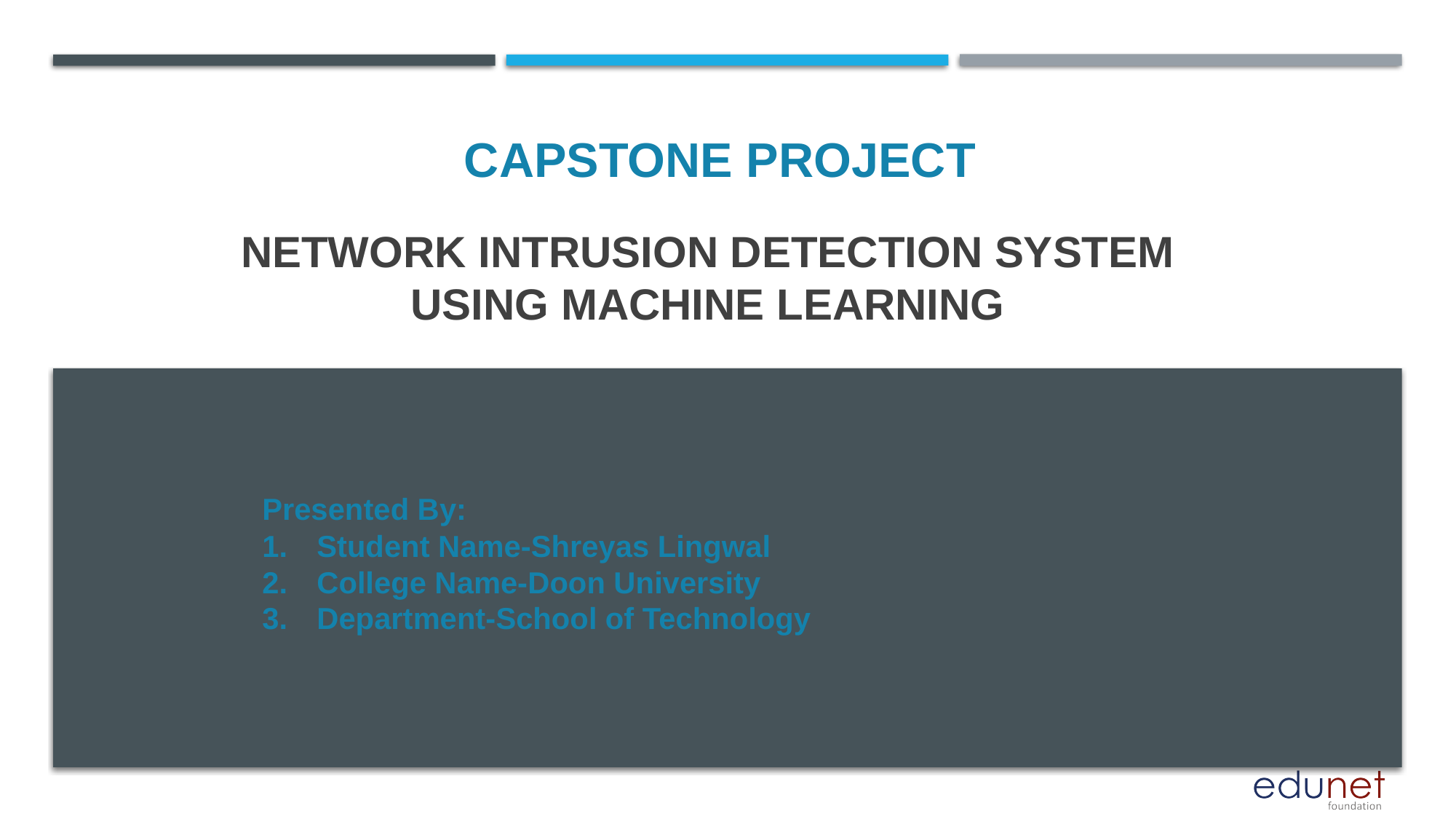

CAPSTONE PROJECT
# Network Intrusion Detection System using Machine Learning
Presented By:
Student Name-Shreyas Lingwal
College Name-Doon University
Department-School of Technology